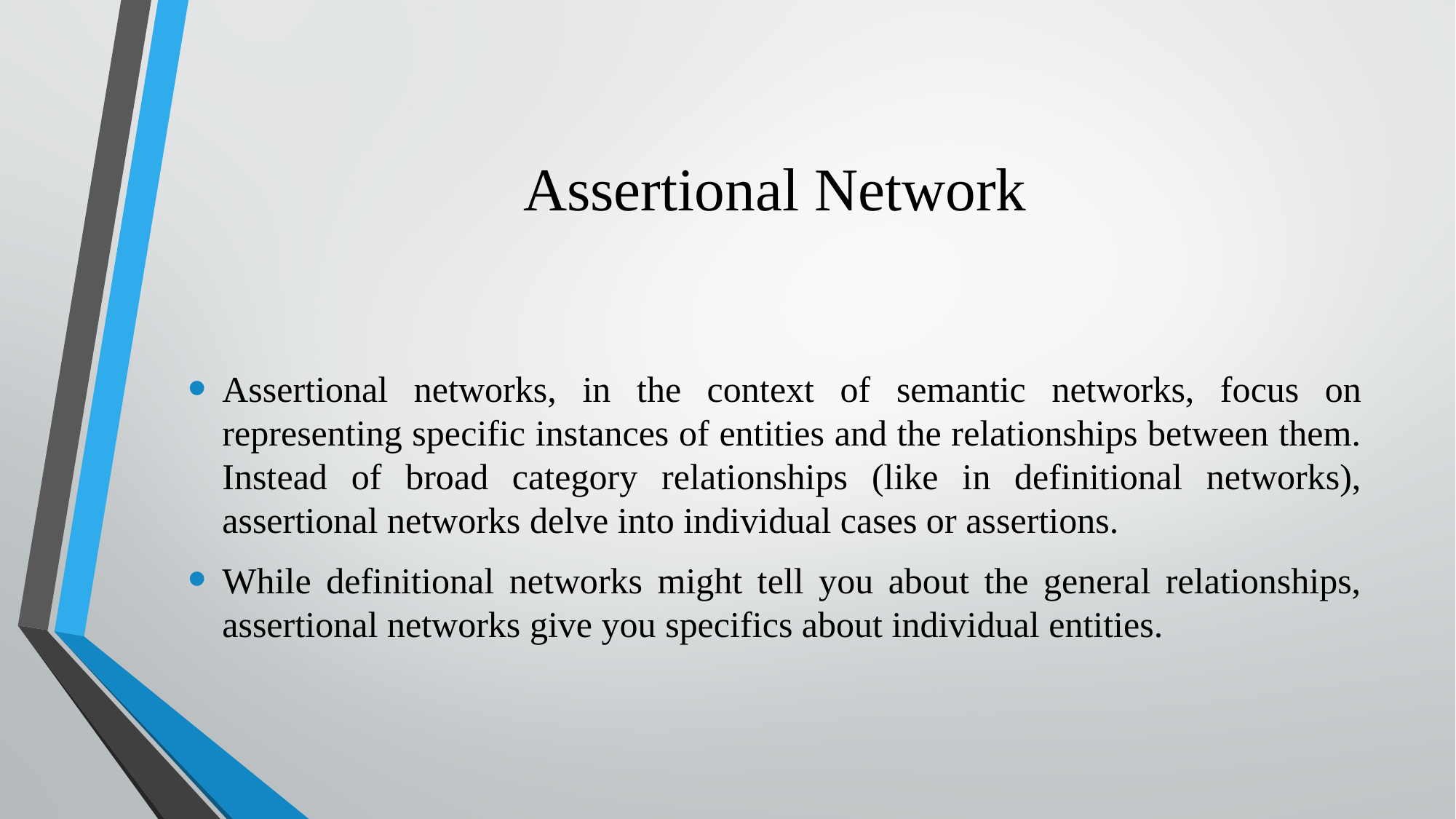

# Assertional Network
Assertional networks, in the context of semantic networks, focus on representing specific instances of entities and the relationships between them. Instead of broad category relationships (like in definitional networks), assertional networks delve into individual cases or assertions.
While definitional networks might tell you about the general relationships, assertional networks give you specifics about individual entities.